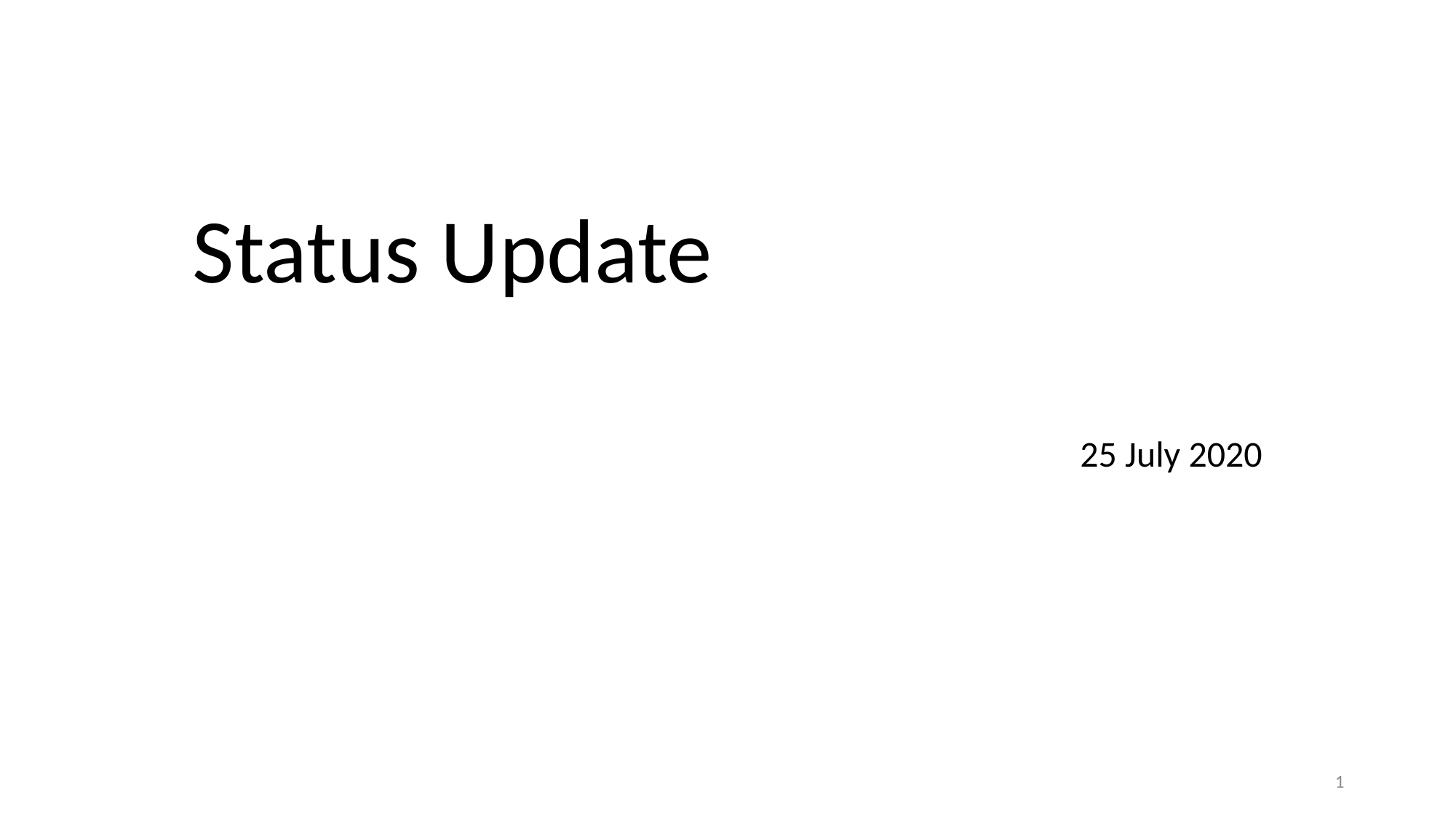

# Status Update
25 July 2020
1